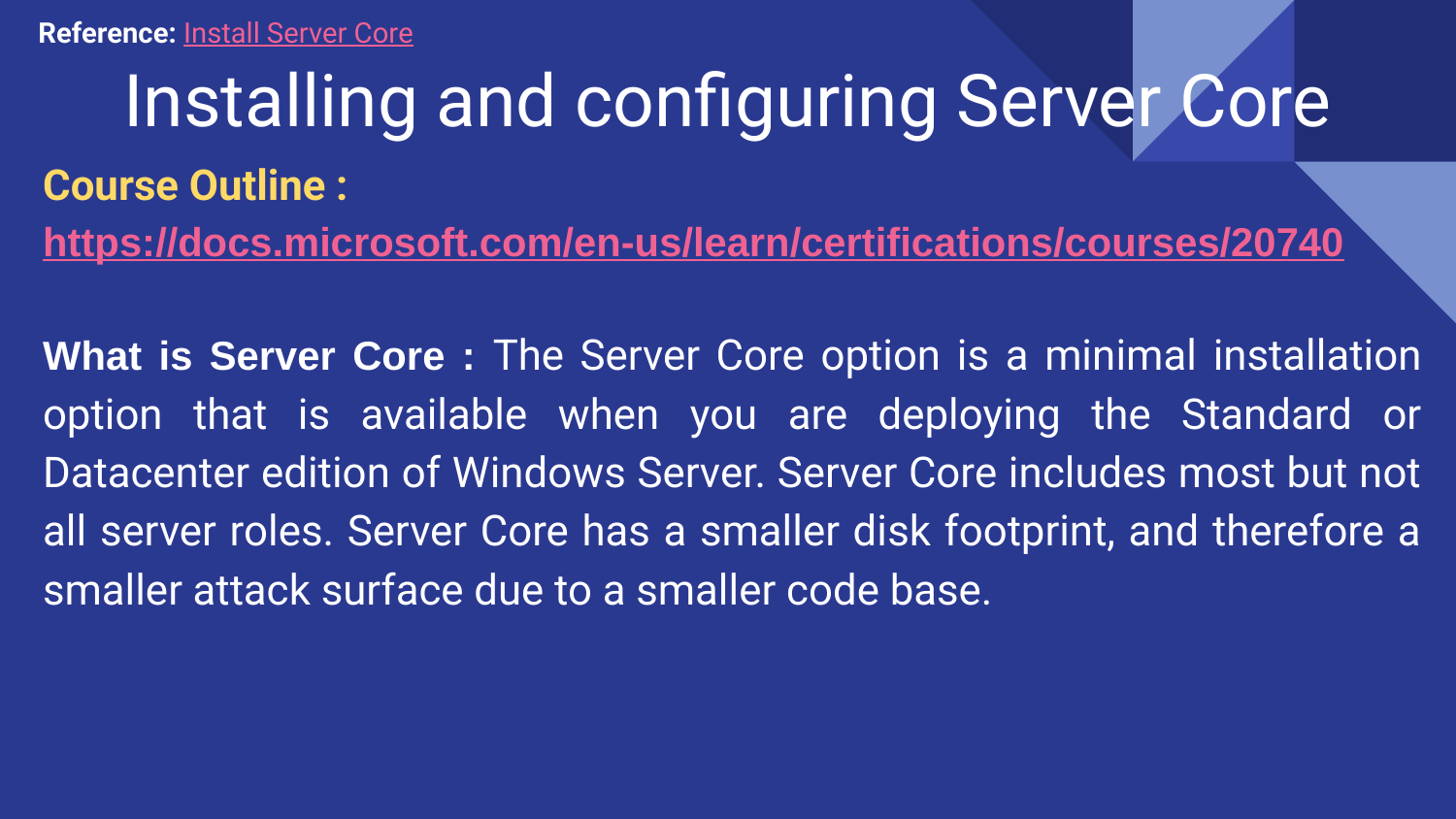

Reference: Install Server Core
# Installing and configuring Server Core
Course Outline :
https://docs.microsoft.com/en-us/learn/certifications/courses/20740

What is Server Core : The Server Core option is a minimal installation option that is available when you are deploying the Standard or Datacenter edition of Windows Server. Server Core includes most but not all server roles. Server Core has a smaller disk footprint, and therefore a smaller attack surface due to a smaller code base.